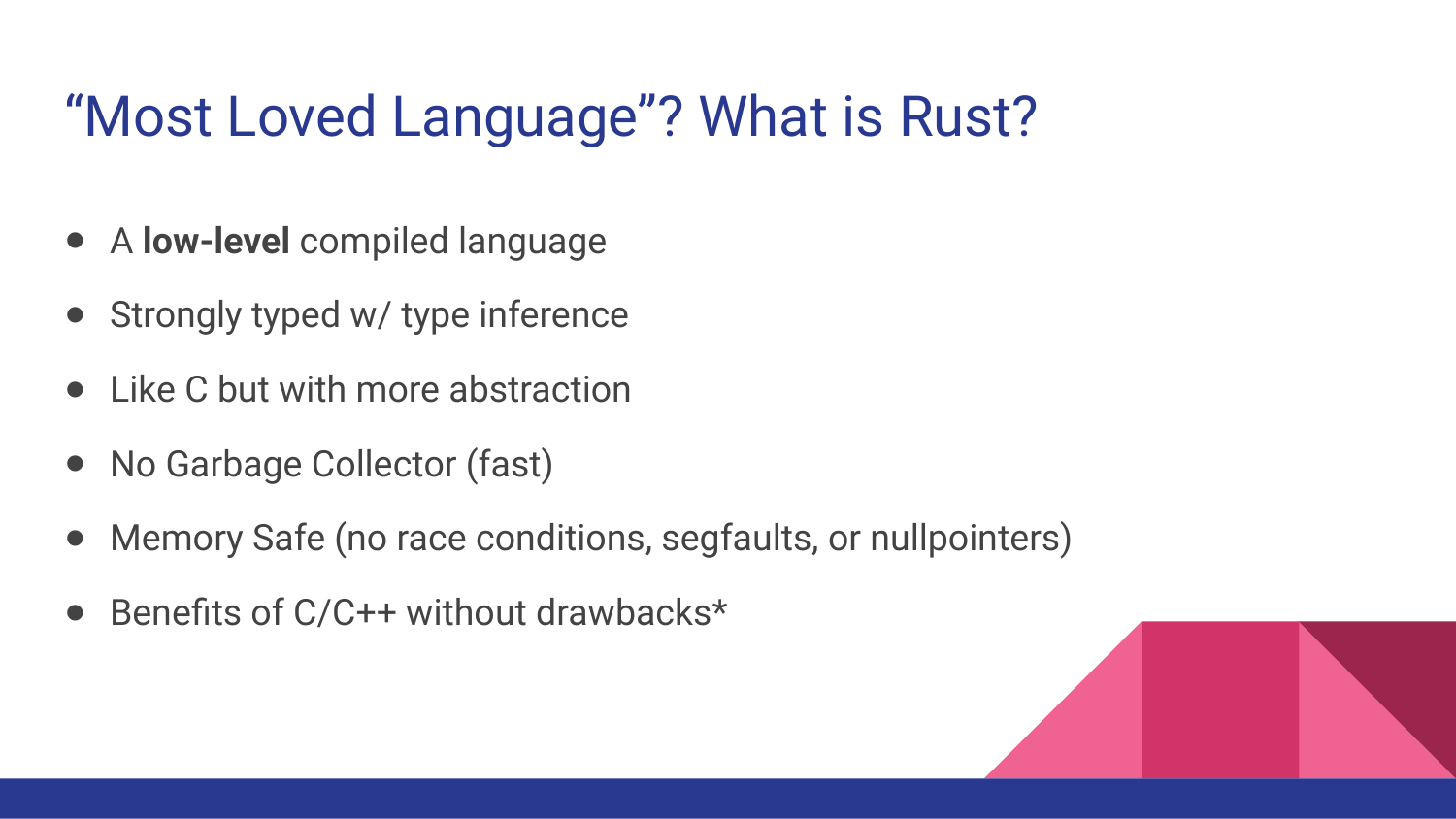

# “Most Loved Language”? What is Rust?
A low-level compiled language
Strongly typed w/ type inference
Like C but with more abstraction
No Garbage Collector (fast)
Memory Safe (no race conditions, segfaults, or nullpointers)
Benefits of C/C++ without drawbacks*